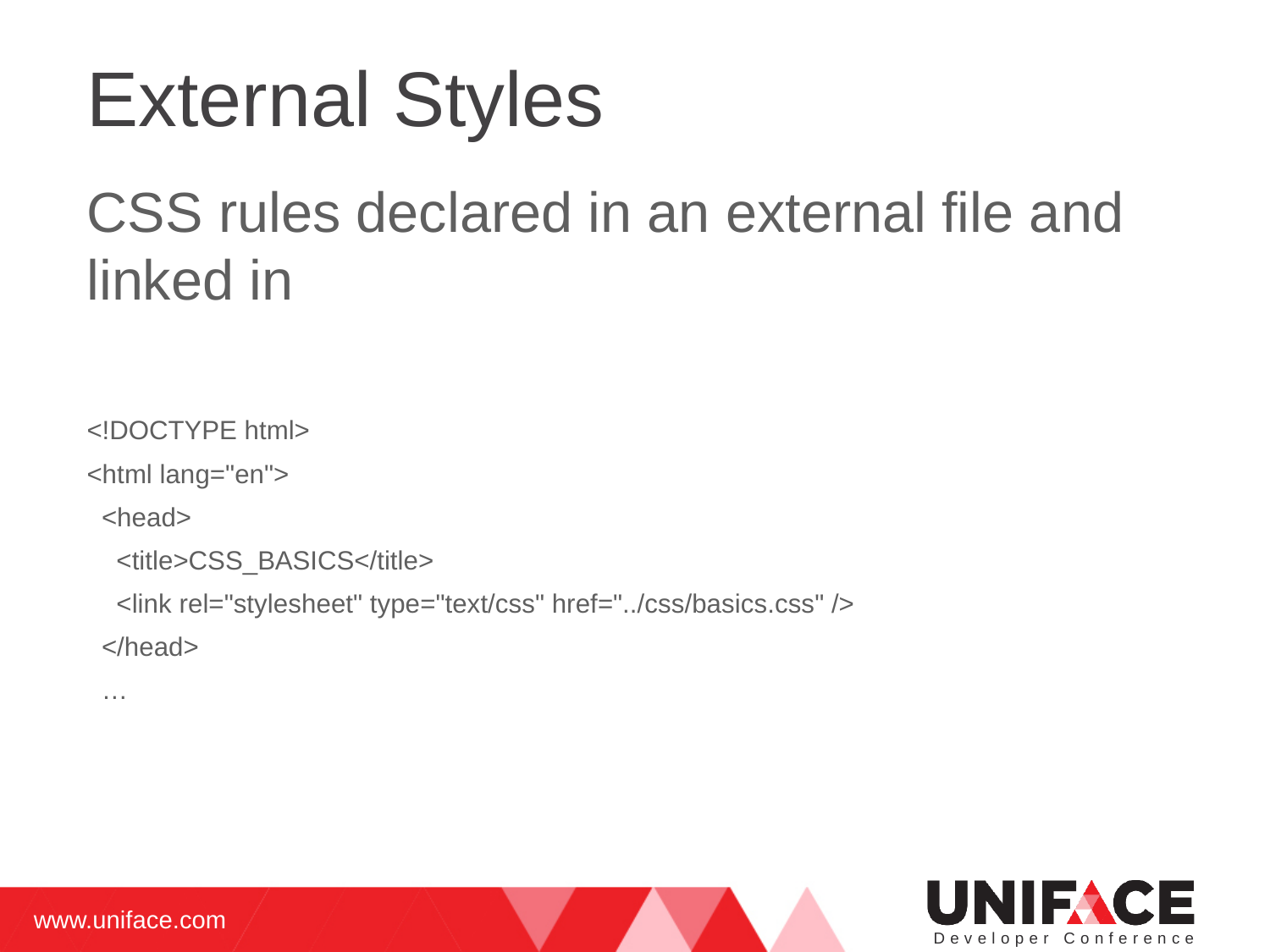

# External Styles
CSS rules declared in an external file and linked in

<!DOCTYPE html>
<html lang="en">
  <head>
    <title>CSS_BASICS</title>
    <link rel="stylesheet" type="text/css" href="../css/basics.css" />
  </head>
  …